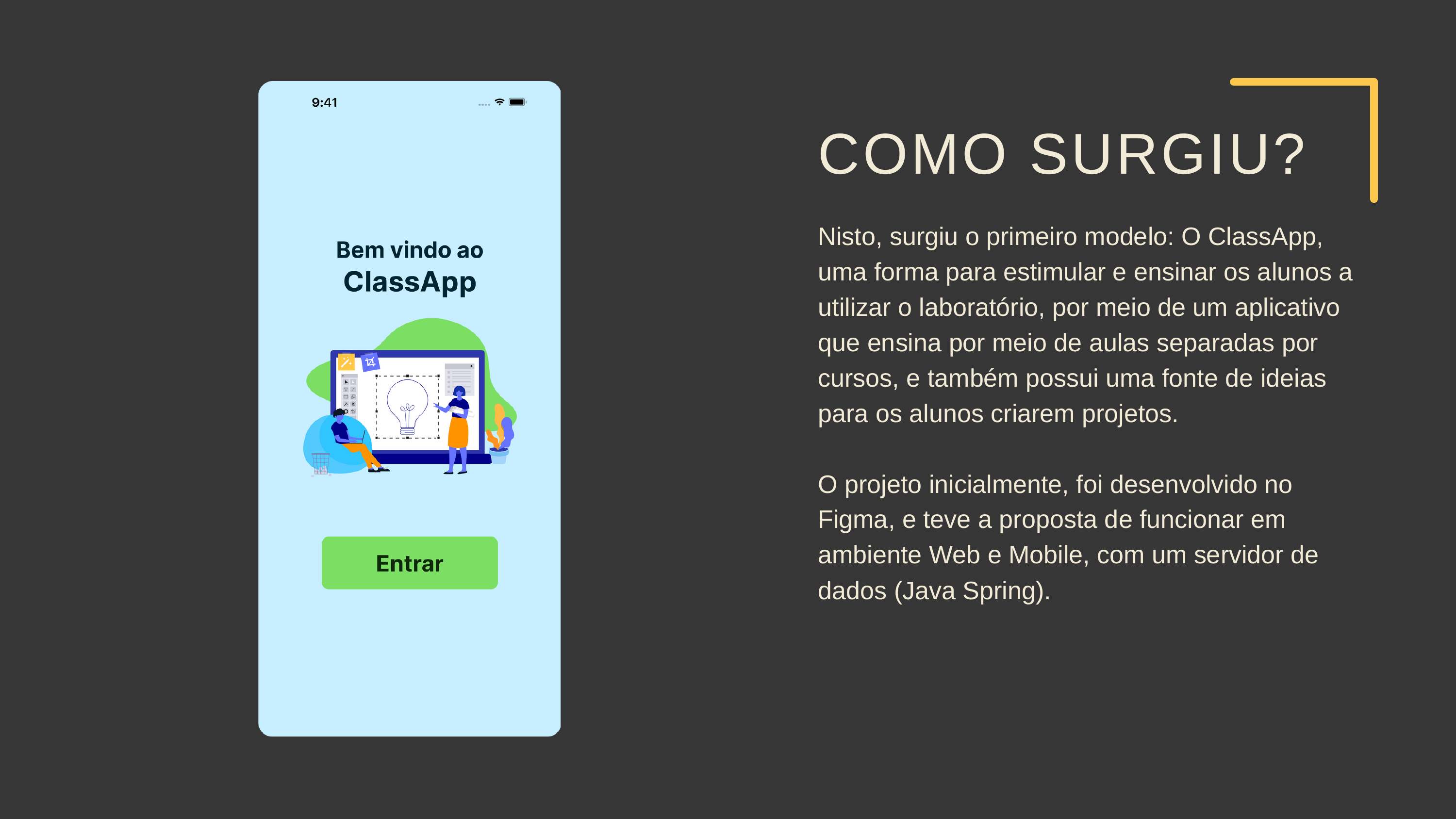

COMO SURGIU?
Nisto, surgiu o primeiro modelo: O ClassApp, uma forma para estimular e ensinar os alunos a utilizar o laboratório, por meio de um aplicativo que ensina por meio de aulas separadas por cursos, e também possui uma fonte de ideias para os alunos criarem projetos.

O projeto inicialmente, foi desenvolvido no Figma, e teve a proposta de funcionar em ambiente Web e Mobile, com um servidor de dados (Java Spring).